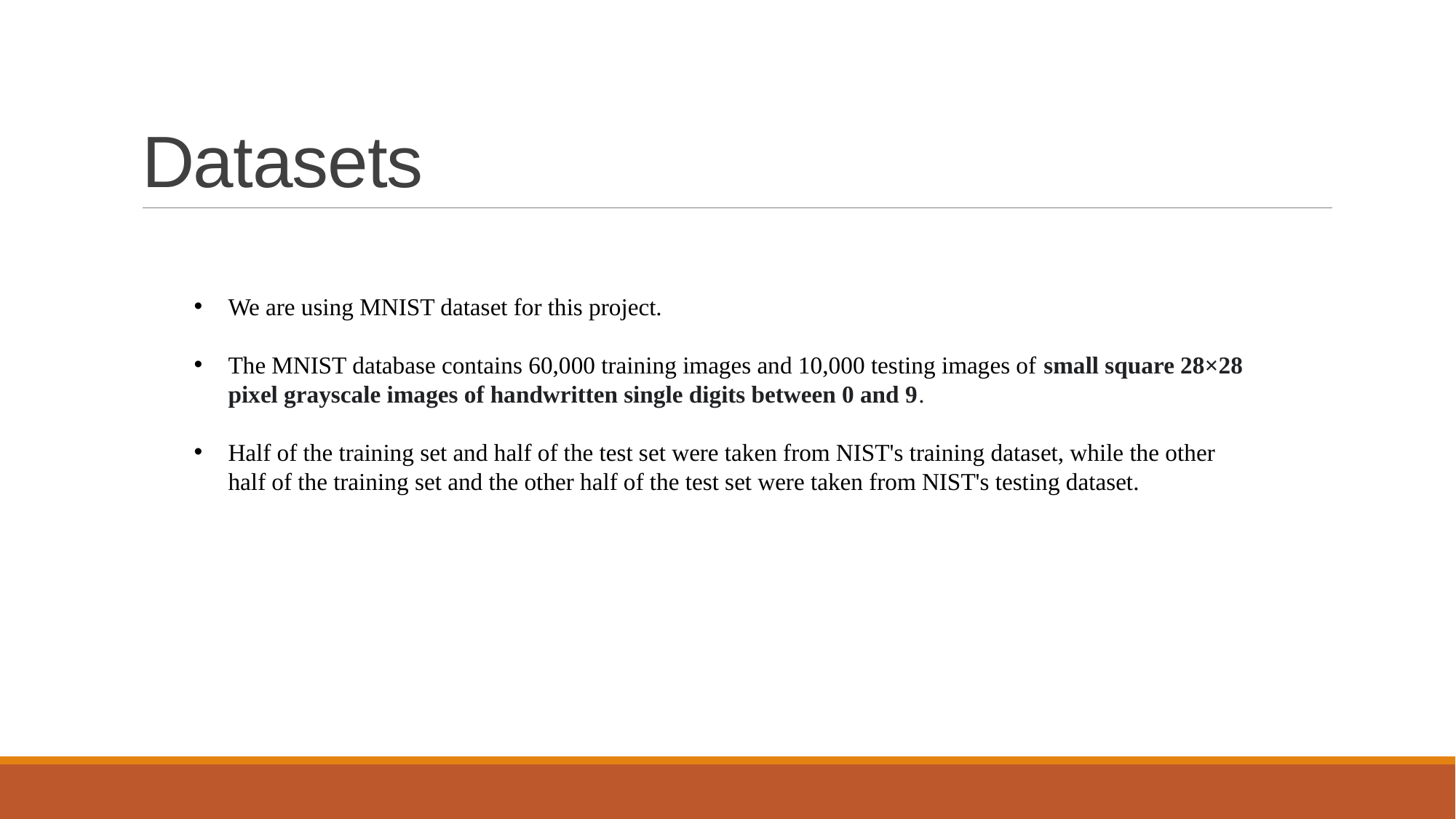

# Datasets
We are using MNIST dataset for this project.

The MNIST database contains 60,000 training images and 10,000 testing images of small square 28×28 pixel grayscale images of handwritten single digits between 0 and 9.

Half of the training set and half of the test set were taken from NIST's training dataset, while the other half of the training set and the other half of the test set were taken from NIST's testing dataset.